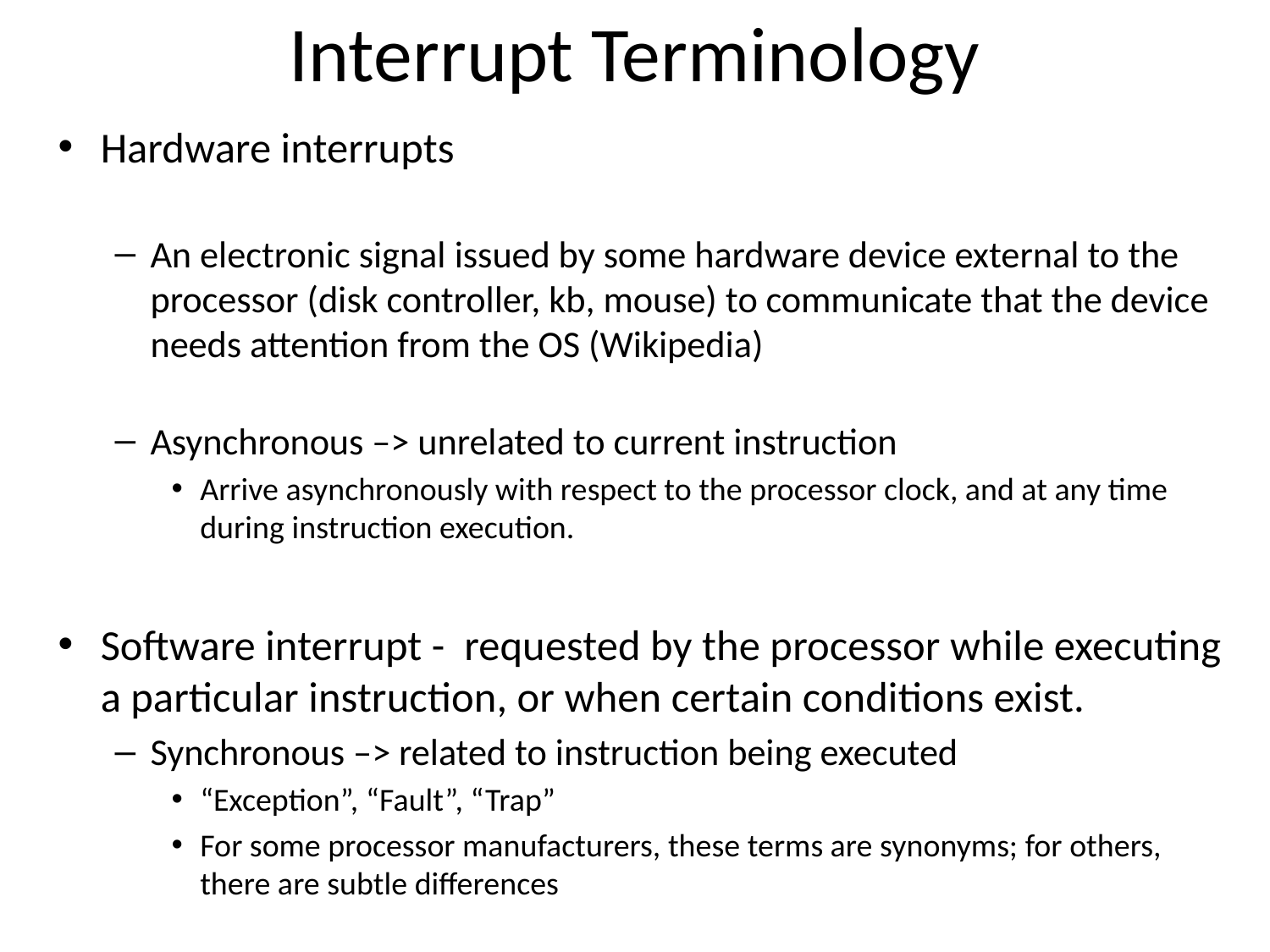

# Interrupt Terminology
Hardware interrupts
An electronic signal issued by some hardware device external to the processor (disk controller, kb, mouse) to communicate that the device needs attention from the OS (Wikipedia)
Asynchronous –> unrelated to current instruction
Arrive asynchronously with respect to the processor clock, and at any time during instruction execution.

Software interrupt -  requested by the processor while executing a particular instruction, or when certain conditions exist.
Synchronous –> related to instruction being executed
“Exception”, “Fault”, “Trap”
For some processor manufacturers, these terms are synonyms; for others, there are subtle differences